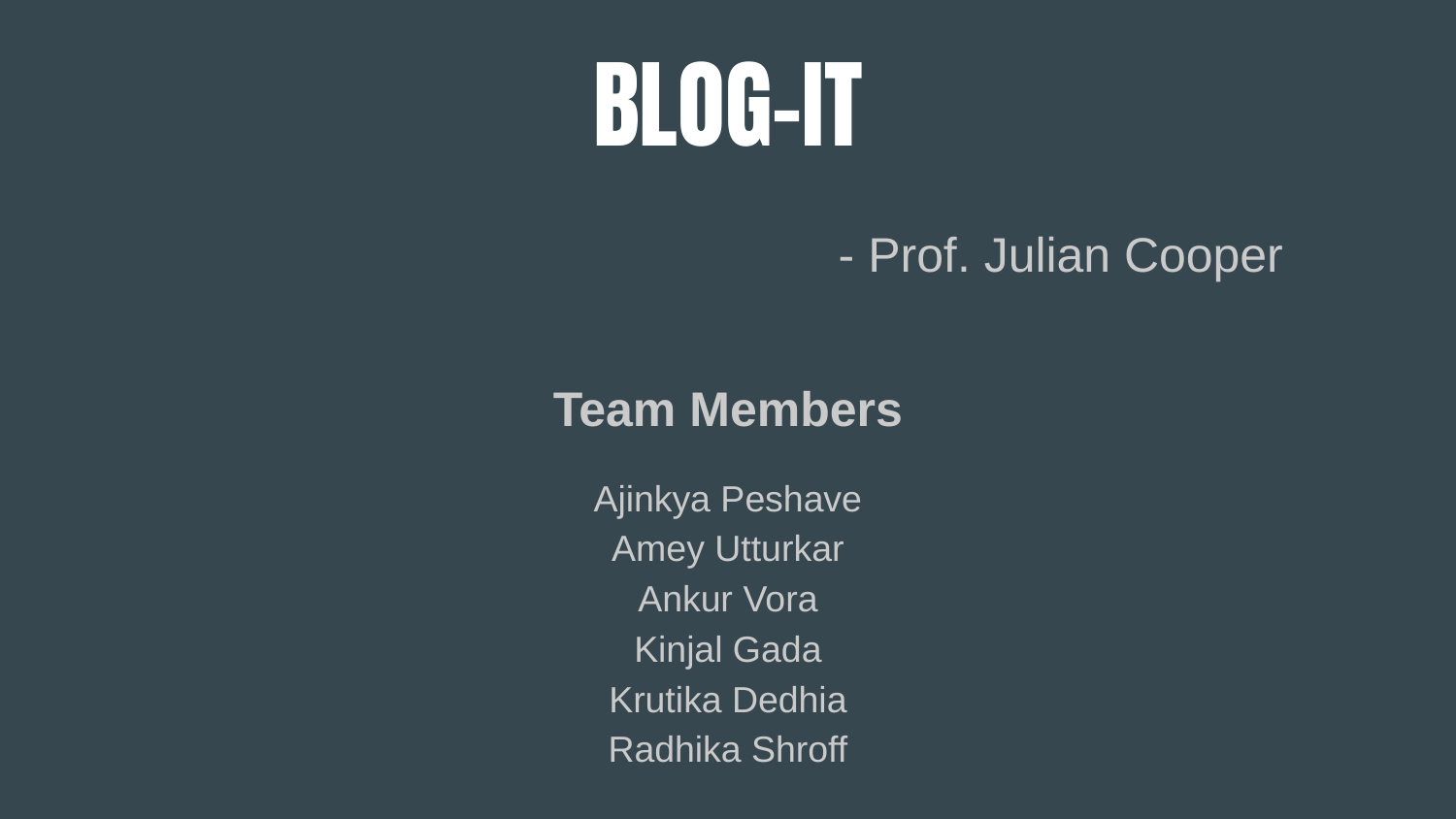

# BLOG-IT

                                                 - Prof. Julian Cooper

Team Members
Ajinkya Peshave
Amey Utturkar
Ankur Vora
Kinjal Gada
Krutika Dedhia
Radhika Shroff